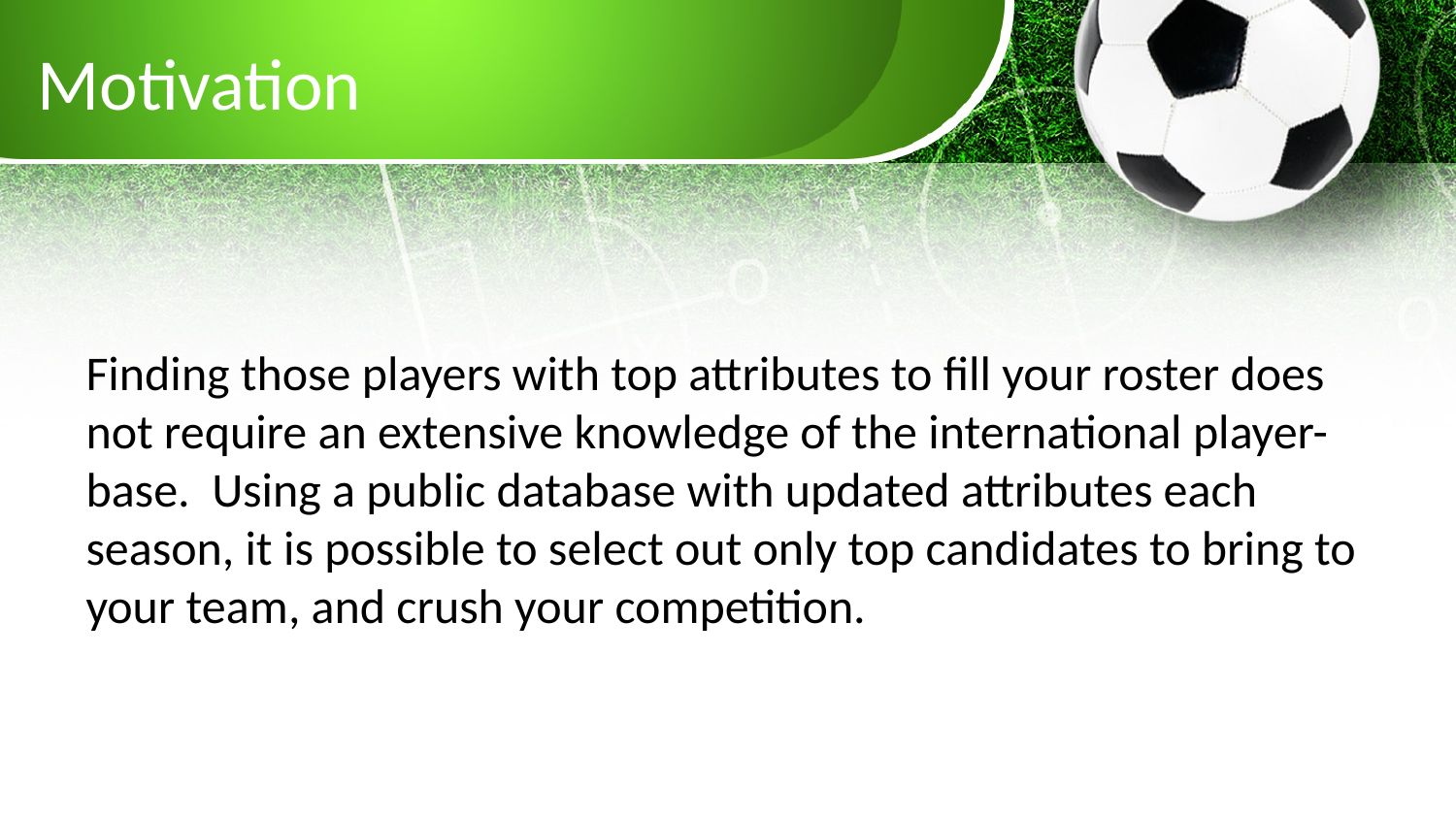

# Motivation
Finding those players with top attributes to fill your roster does not require an extensive knowledge of the international player-base.  Using a public database with updated attributes each season, it is possible to select out only top candidates to bring to your team, and crush your competition.